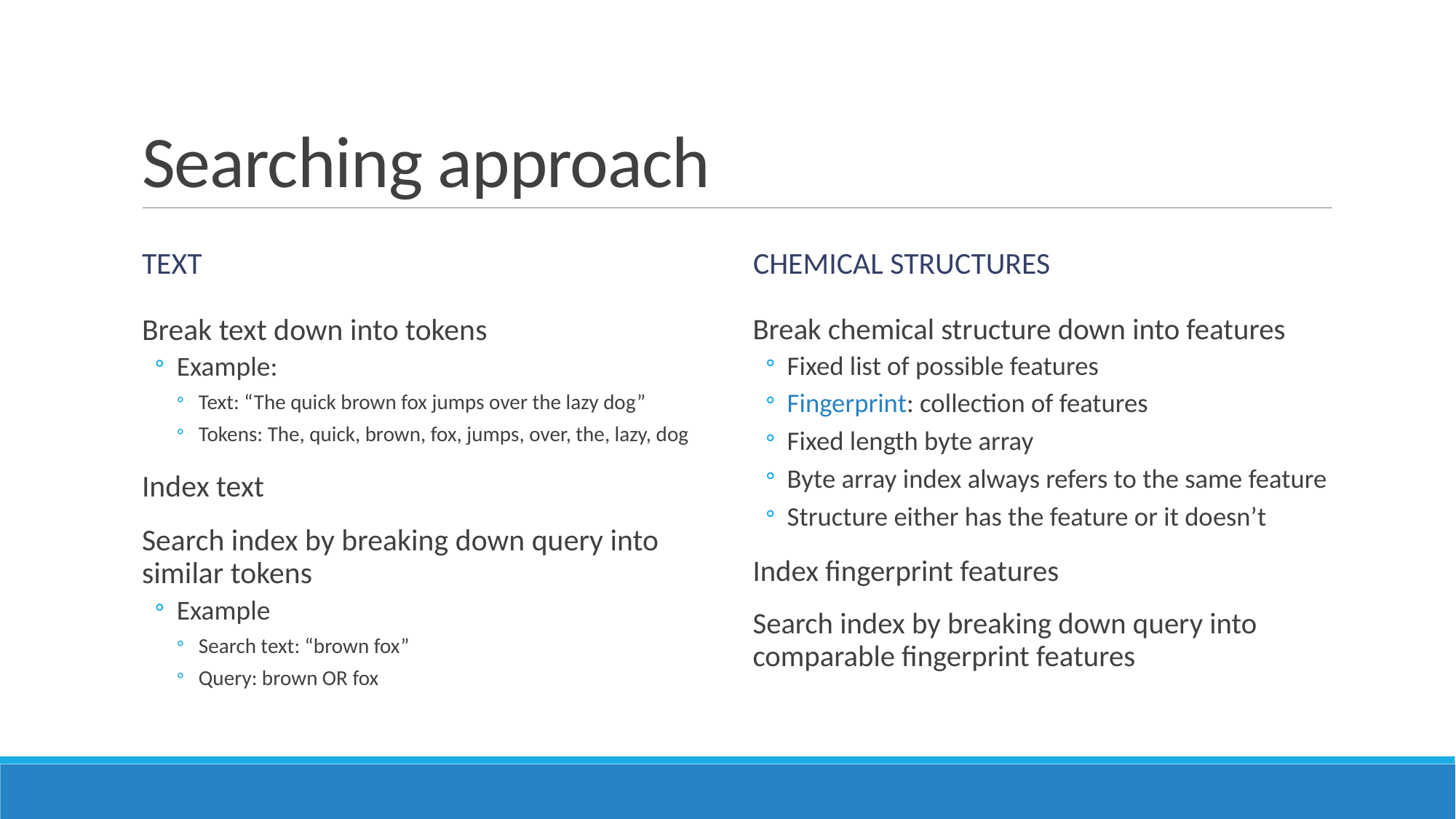

# Searching approach
Text
Chemical structures
Break chemical structure down into features
Fixed list of possible features
Fingerprint: collection of features
Fixed length byte array
Byte array index always refers to the same feature
Structure either has the feature or it doesn’t
Index fingerprint features
Search index by breaking down query into comparable fingerprint features
Break text down into tokens
Example:
Text: “The quick brown fox jumps over the lazy dog”
Tokens: The, quick, brown, fox, jumps, over, the, lazy, dog
Index text
Search index by breaking down query into similar tokens
Example
Search text: “brown fox”
Query: brown OR fox